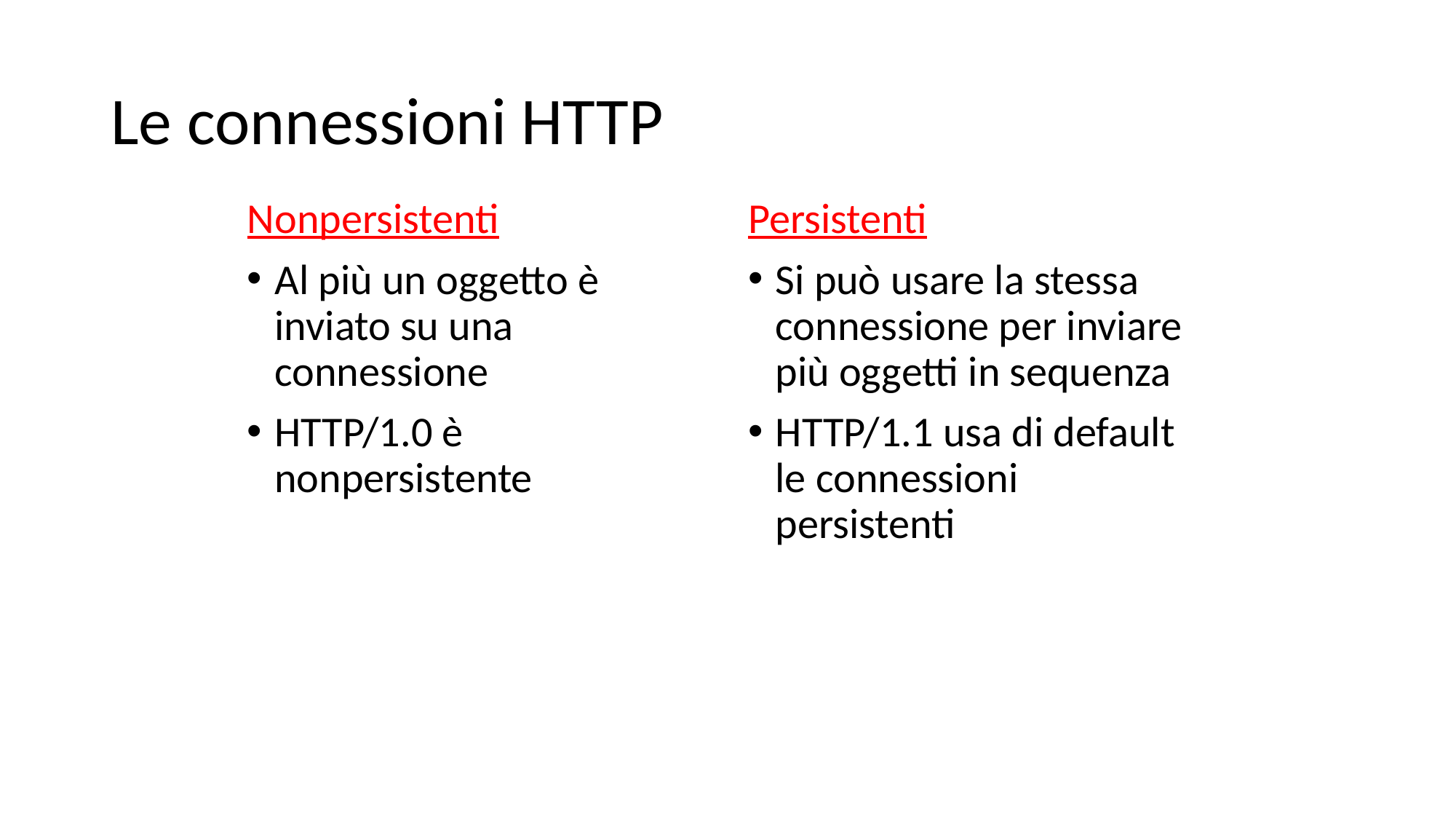

# Le connessioni HTTP
Nonpersistenti
Al più un oggetto è inviato su una connessione
HTTP/1.0 è nonpersistente
Persistenti
Si può usare la stessa connessione per inviare più oggetti in sequenza
HTTP/1.1 usa di default le connessioni persistenti